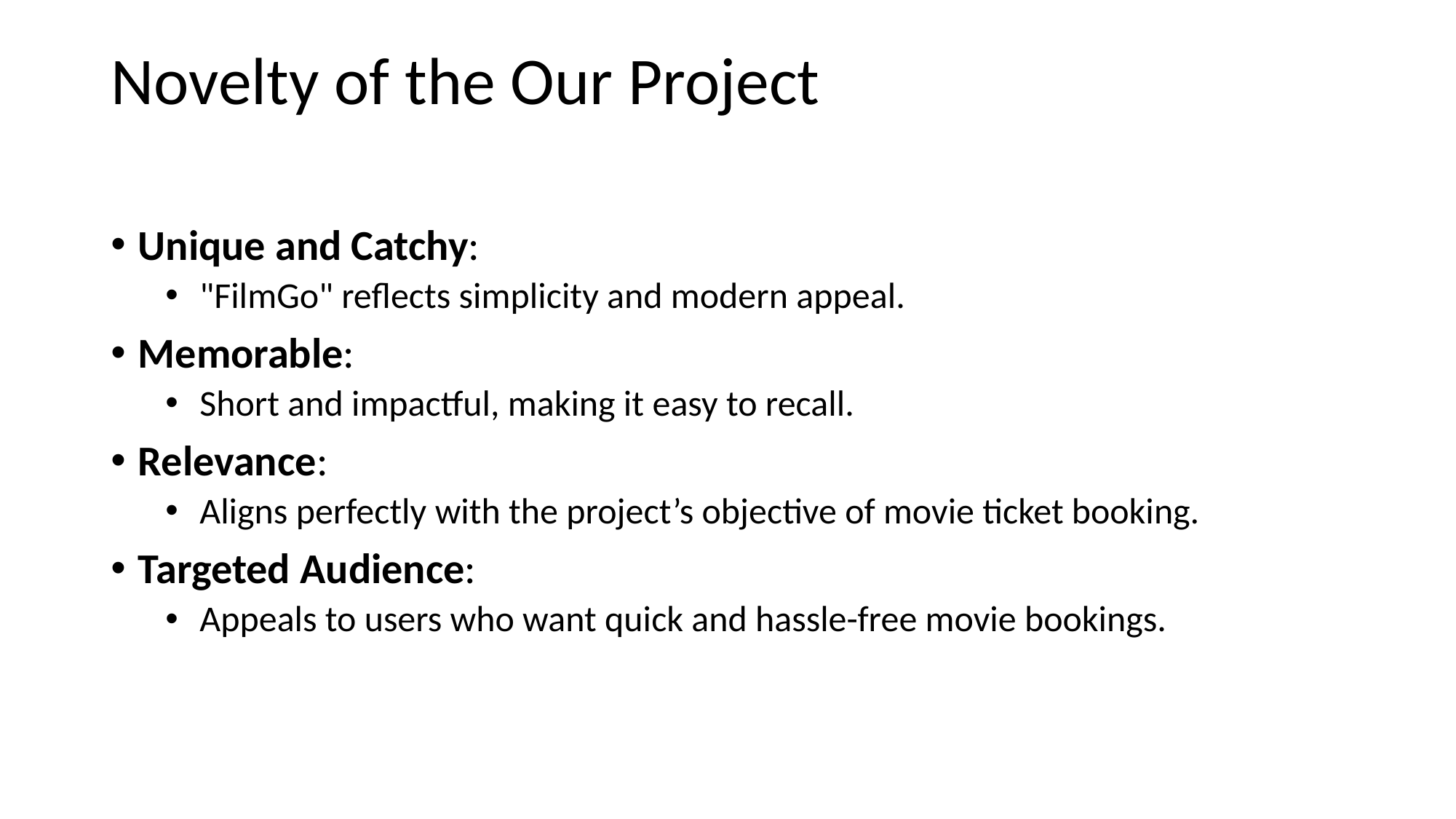

# Novelty of the Our Project
Unique and Catchy:
"FilmGo" reflects simplicity and modern appeal.
Memorable:
Short and impactful, making it easy to recall.
Relevance:
Aligns perfectly with the project’s objective of movie ticket booking.
Targeted Audience:
Appeals to users who want quick and hassle-free movie bookings.